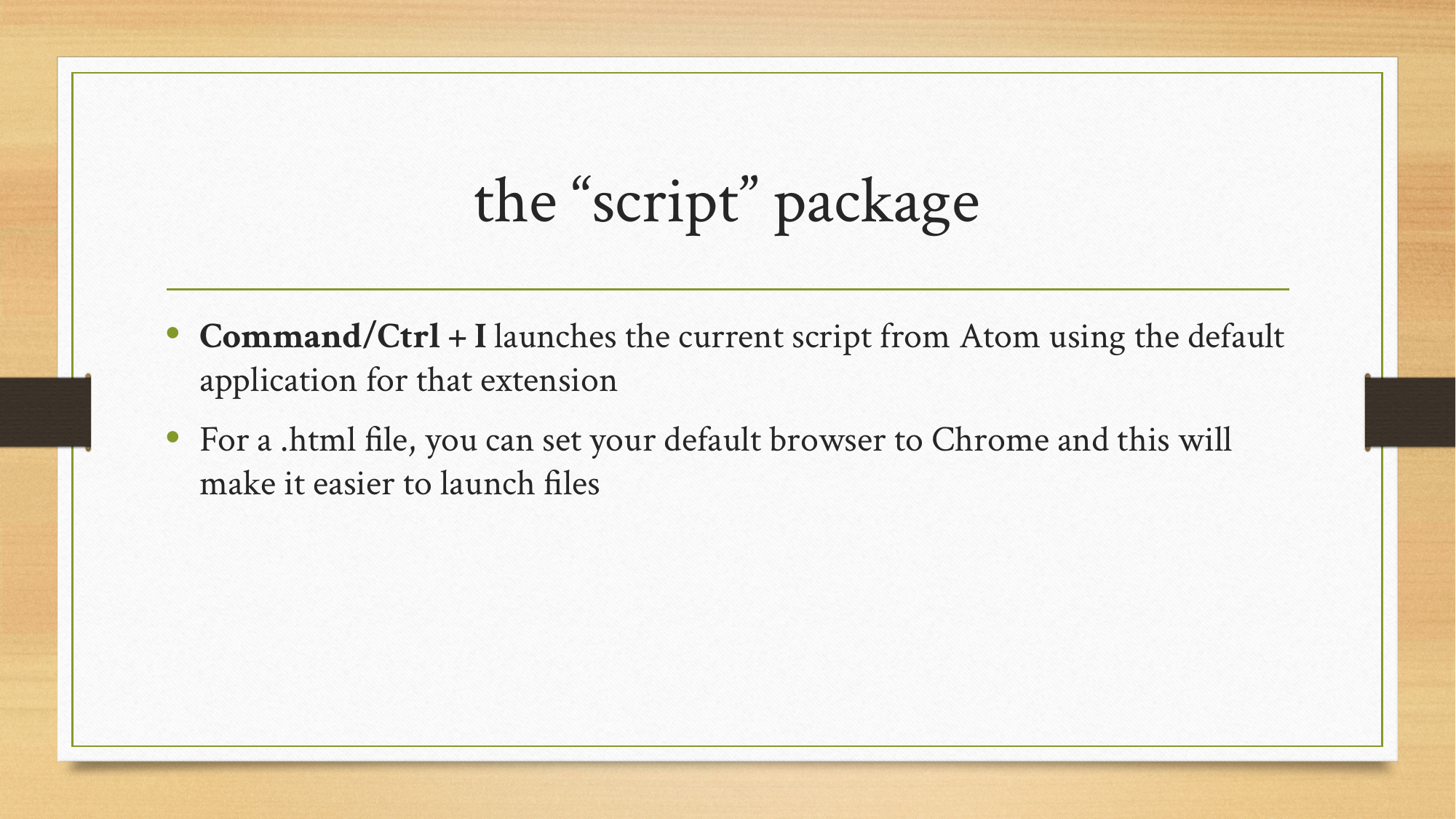

# the “script” package
Command/Ctrl + I launches the current script from Atom using the default application for that extension
For a .html file, you can set your default browser to Chrome and this will make it easier to launch files